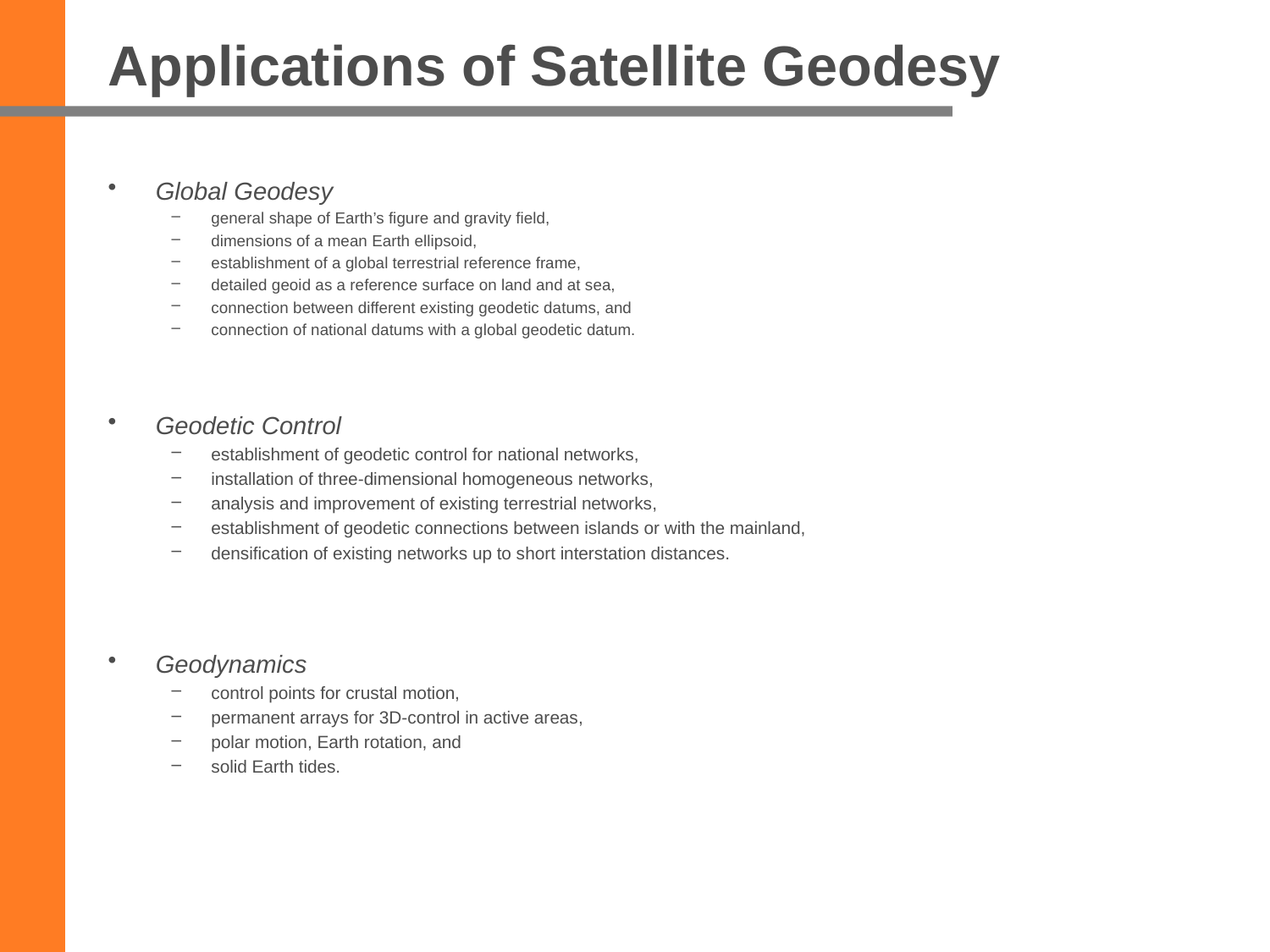

# Applications of Satellite Geodesy
Global Geodesy
general shape of Earth’s figure and gravity field,
dimensions of a mean Earth ellipsoid,
establishment of a global terrestrial reference frame,
detailed geoid as a reference surface on land and at sea,
connection between different existing geodetic datums, and
connection of national datums with a global geodetic datum.

Geodetic Control
establishment of geodetic control for national networks,
installation of three-dimensional homogeneous networks,
analysis and improvement of existing terrestrial networks,
establishment of geodetic connections between islands or with the mainland,
densification of existing networks up to short interstation distances.

Geodynamics
control points for crustal motion,
permanent arrays for 3D-control in active areas,
polar motion, Earth rotation, and
solid Earth tides.